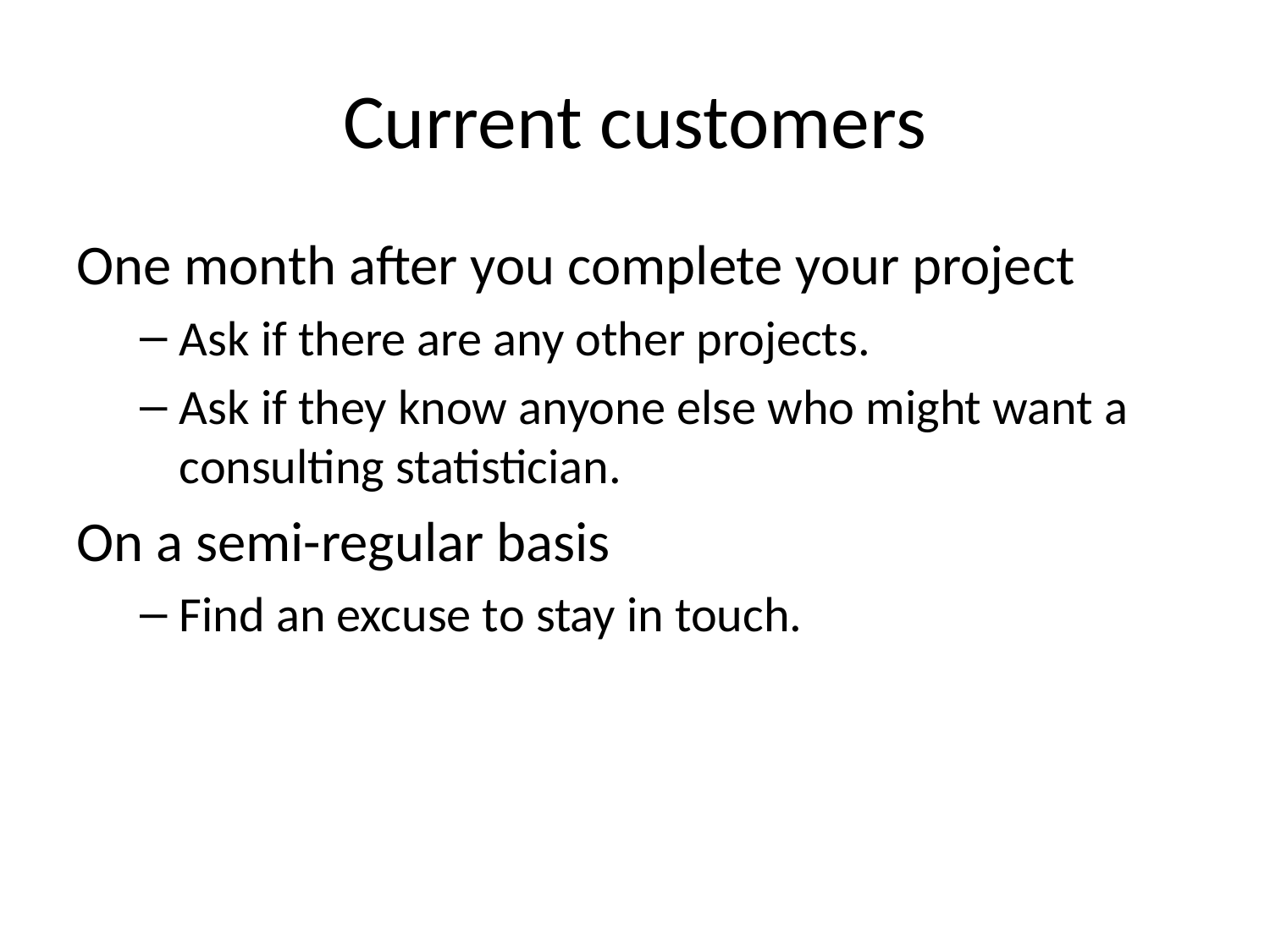

# Current customers
One month after you complete your project
Ask if there are any other projects.
Ask if they know anyone else who might want a consulting statistician.
On a semi-regular basis
Find an excuse to stay in touch.